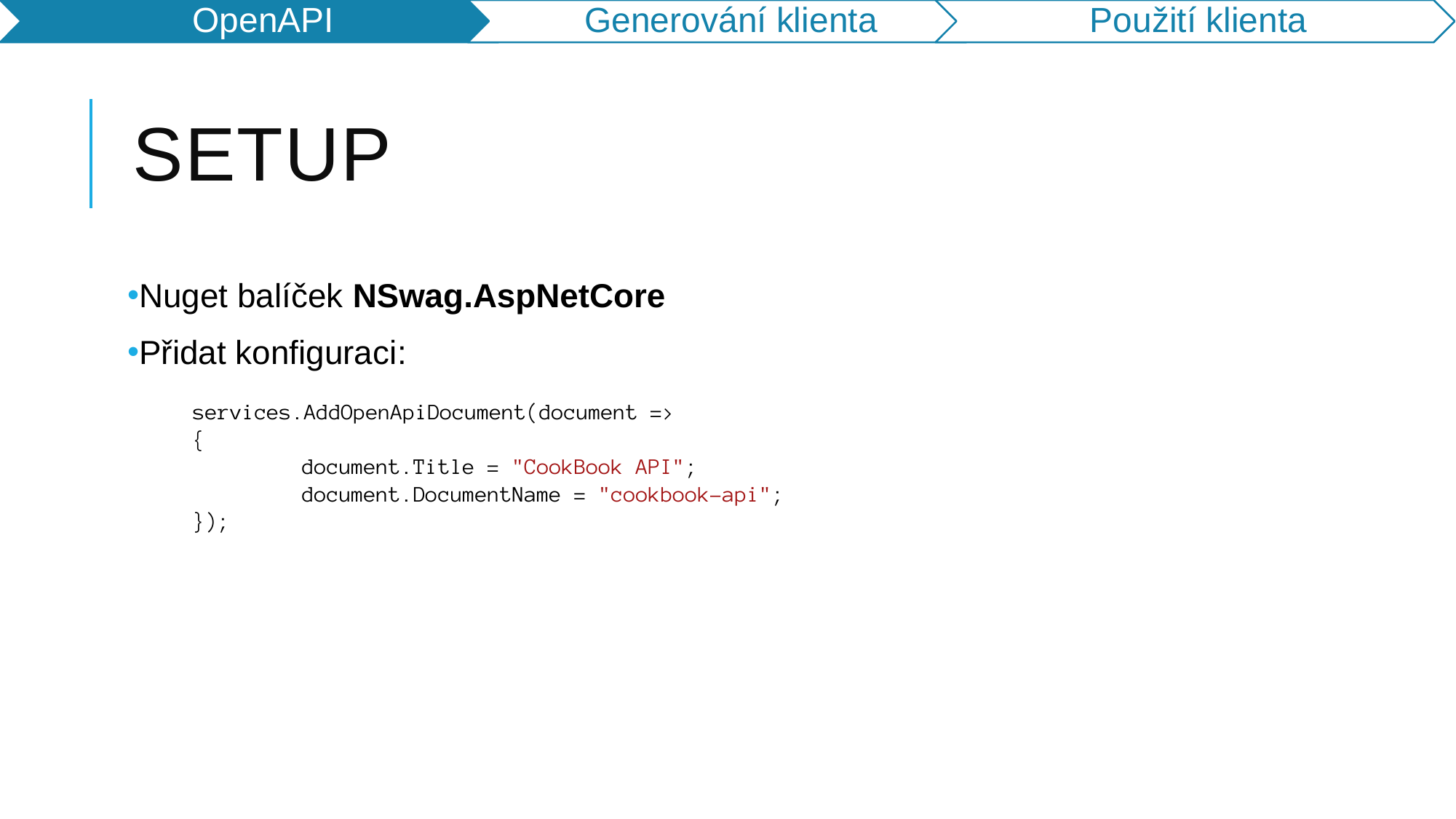

OpenAPI
Generování klienta
Použití klienta
# Setup
Nuget balíček NSwag.AspNetCore
Přidat konfiguraci:

services.AddOpenApiDocument(document =>
{
	document.Title = "CookBook API";
	document.DocumentName = "cookbook-api";
});